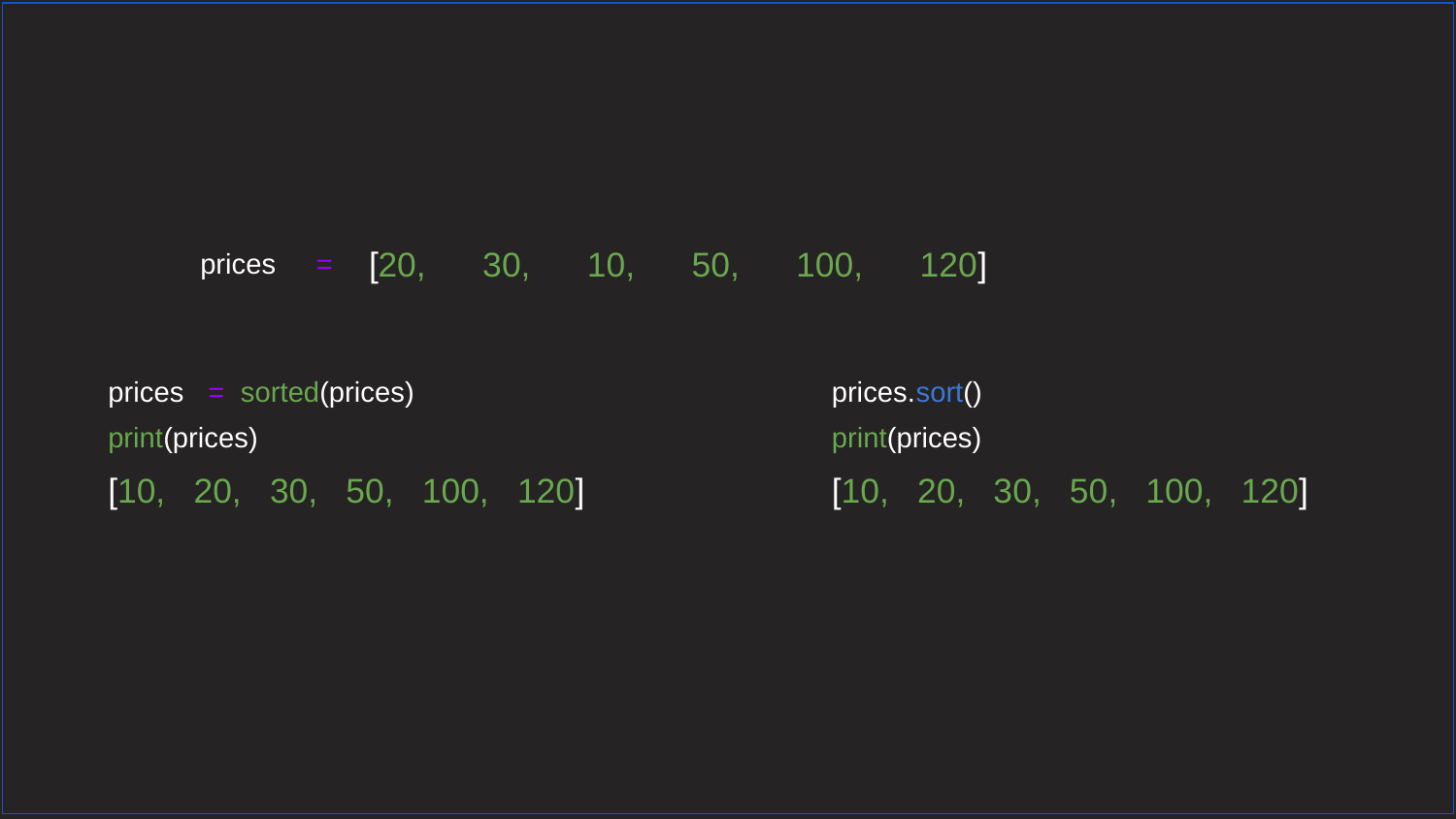

[20,      30,      10,      50,      100,      120]
prices     =
prices   =  sorted(prices)
prices.sort()
print(prices)
print(prices)
[10,   20,   30,   50,   100,   120]
[10,   20,   30,   50,   100,   120]